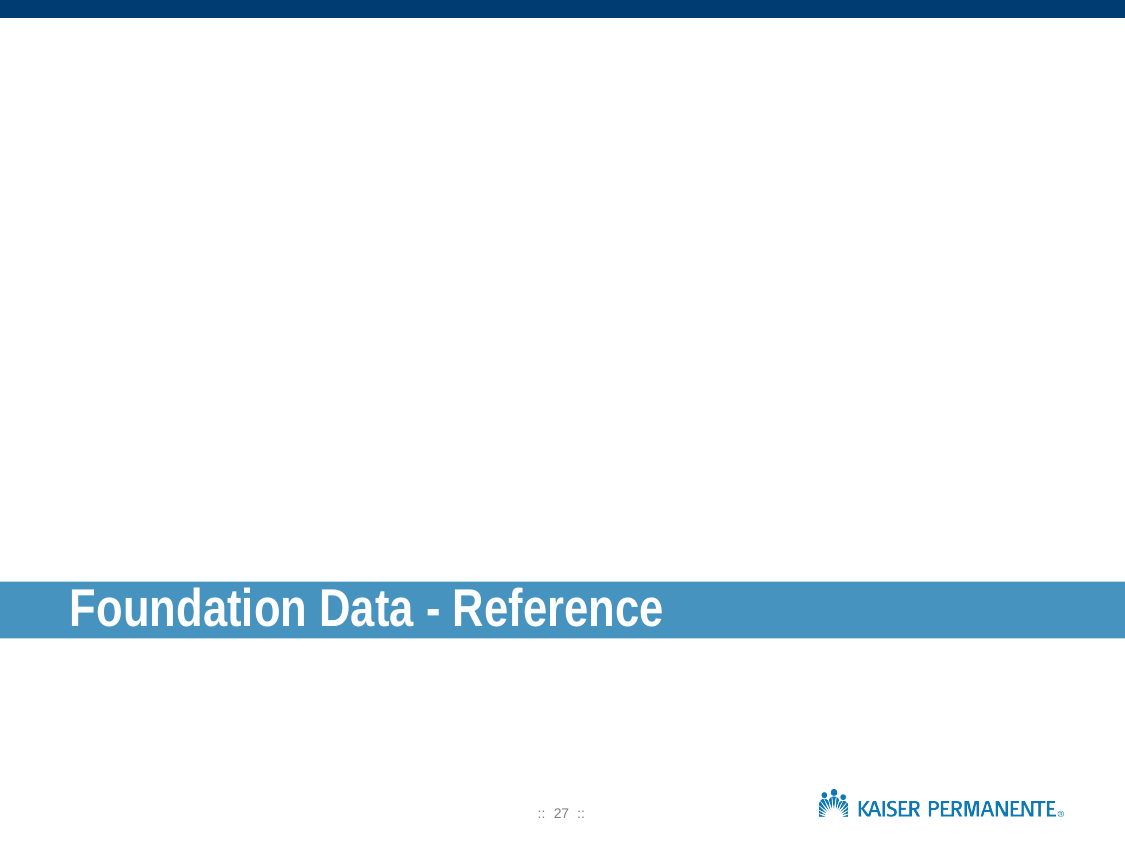

# Foundation Data - Reference Implementation
::  27  ::